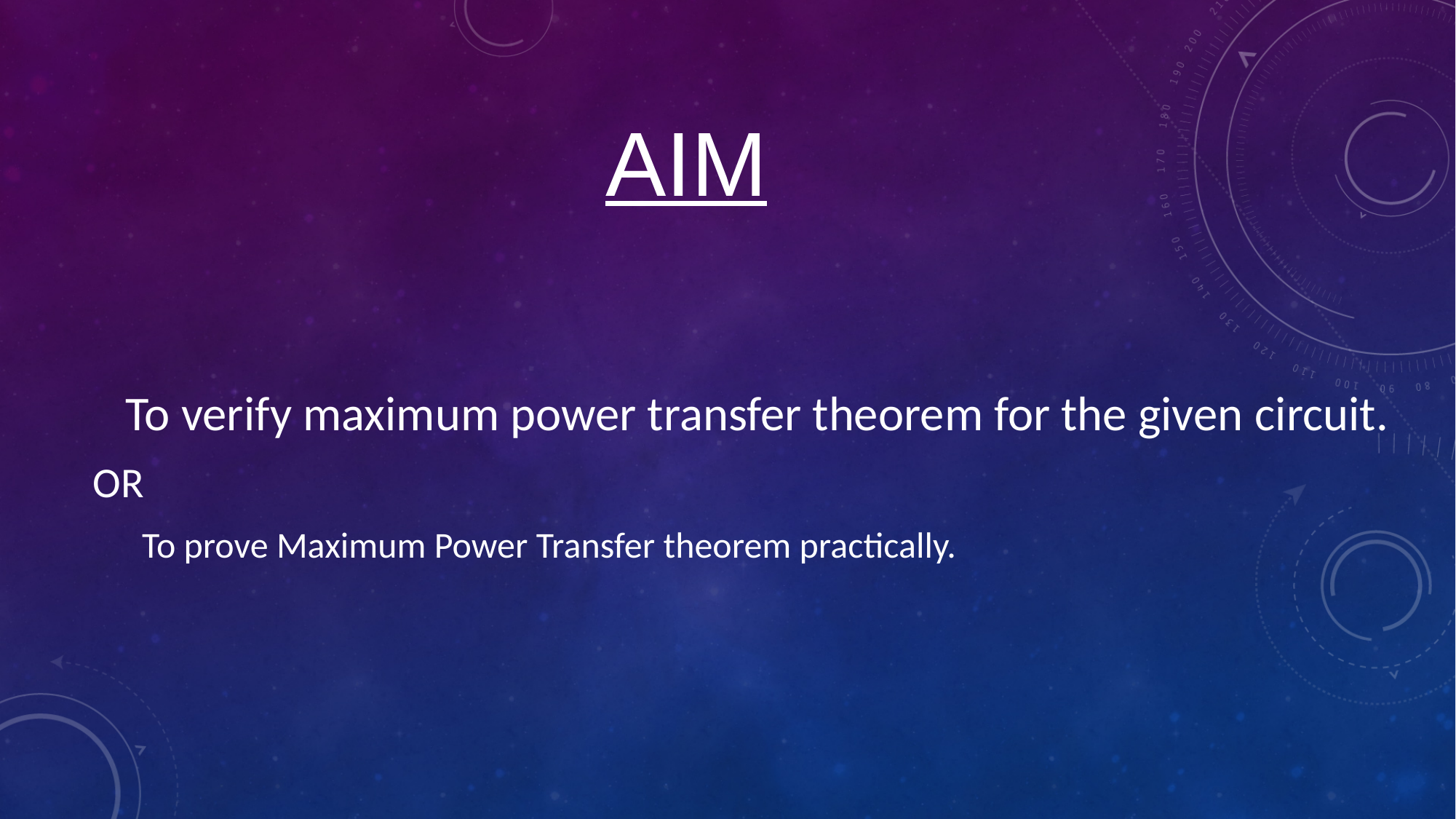

# Aim
   To verify maximum power transfer theorem for the given circuit.
OR
      To prove Maximum Power Transfer theorem practically.